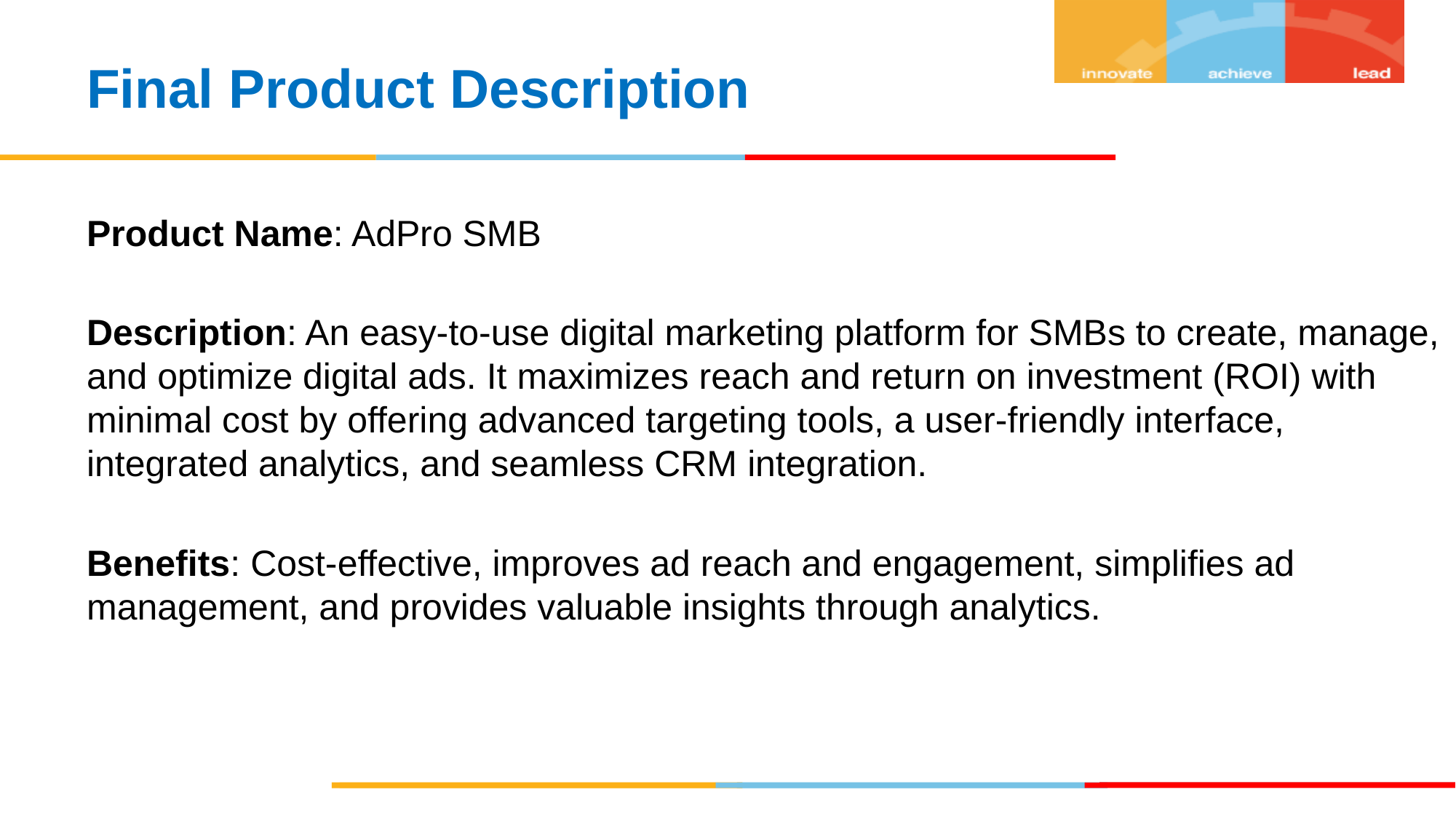

Final Product Description

Product Name: AdPro SMB

Description: An easy-to-use digital marketing platform for SMBs to create, manage, and optimize digital ads. It maximizes reach and return on investment (ROI) with minimal cost by offering advanced targeting tools, a user-friendly interface, integrated analytics, and seamless CRM integration.

Benefits: Cost-effective, improves ad reach and engagement, simplifies ad management, and provides valuable insights through analytics.